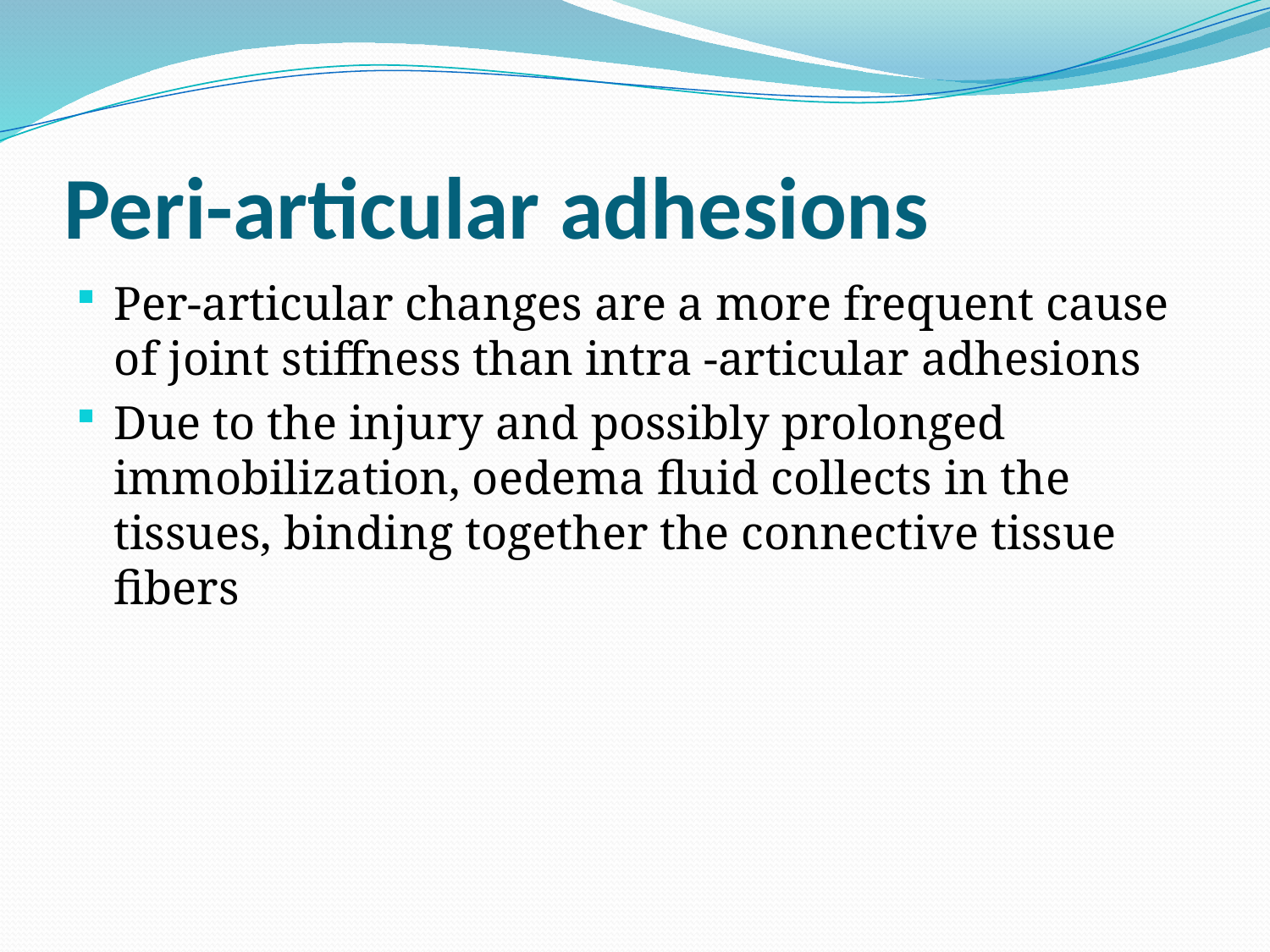

# Peri-articular adhesions
Per-articular changes are a more frequent cause of joint stiffness than intra -articular adhesions
Due to the injury and possibly prolonged immobilization, oedema fluid collects in the tissues, binding together the connective tissue fibers